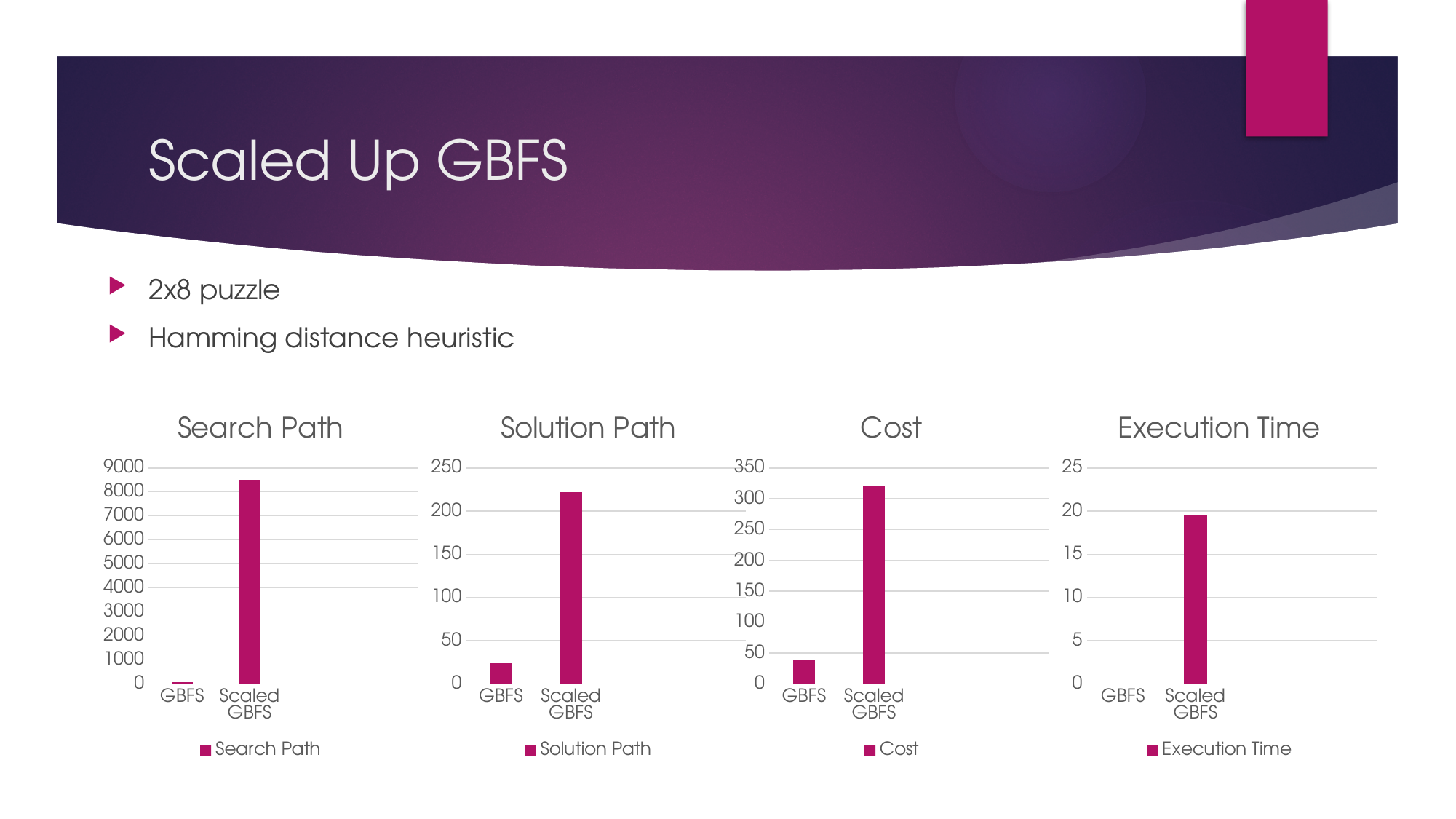

# Scaled Up GBFS
2x8 puzzle
Hamming distance heuristic

### Chart:

| Category | Search Path |
|---|---|
| GBFS | 63.44 |
| Scaled GBFS | 8500.0 |

### Chart:

| Category | Solution Path |
|---|---|
| GBFS | 24.04 |
| Scaled GBFS | 222.0 |

### Chart:

| Category | Cost |
|---|---|
| GBFS | 38.16 |
| Scaled GBFS | 321.0 |

### Chart:

| Category | Execution Time |
|---|---|
| GBFS | 0.00463 |
| Scaled GBFS | 19.5345 |